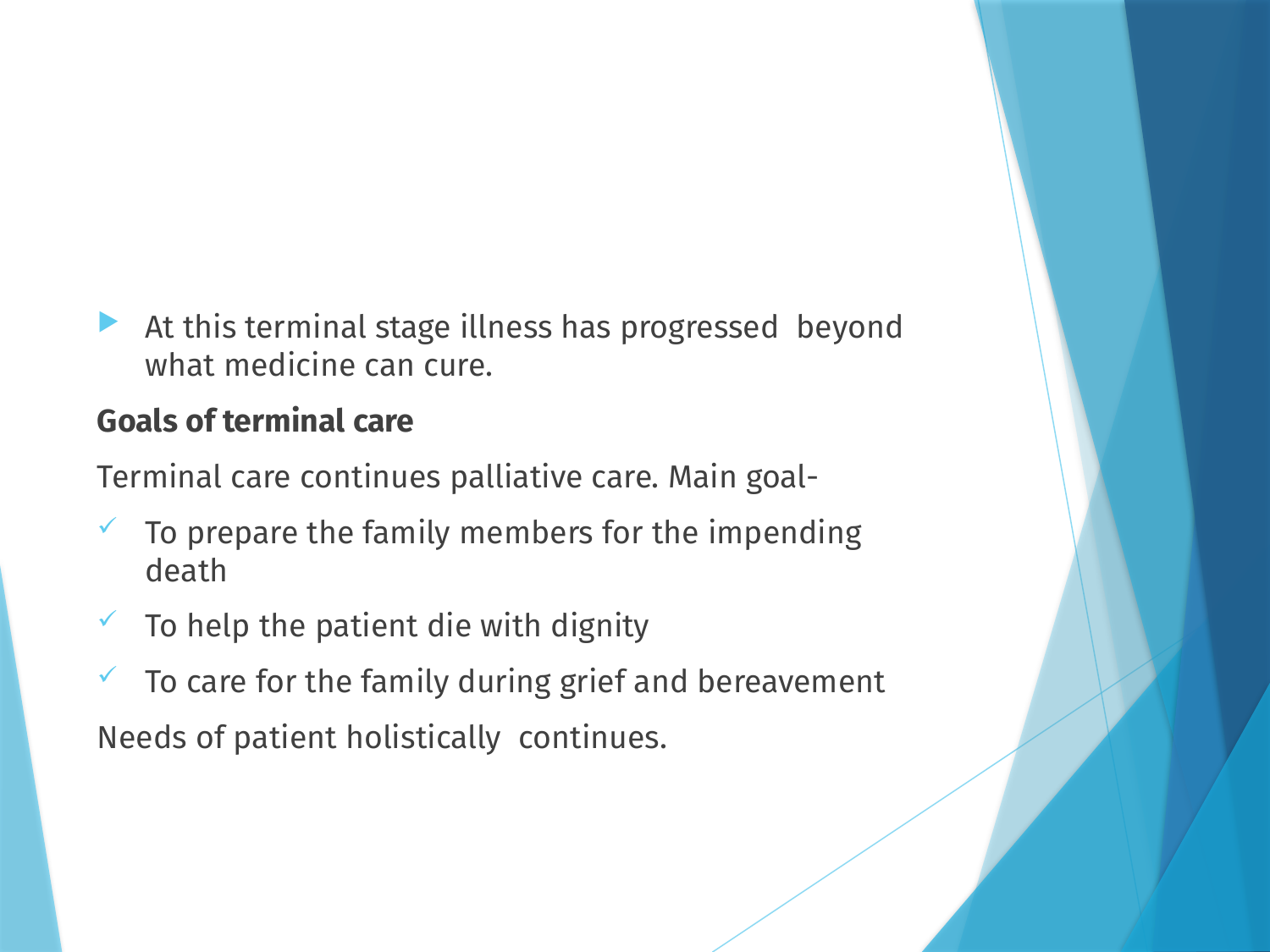

#
At this terminal stage illness has progressed  beyond what medicine can cure.
Goals of terminal care
Terminal care continues palliative care. Main goal-
To prepare the family members for the impending death
To help the patient die with dignity
To care for the family during grief and bereavement
Needs of patient holistically  continues.